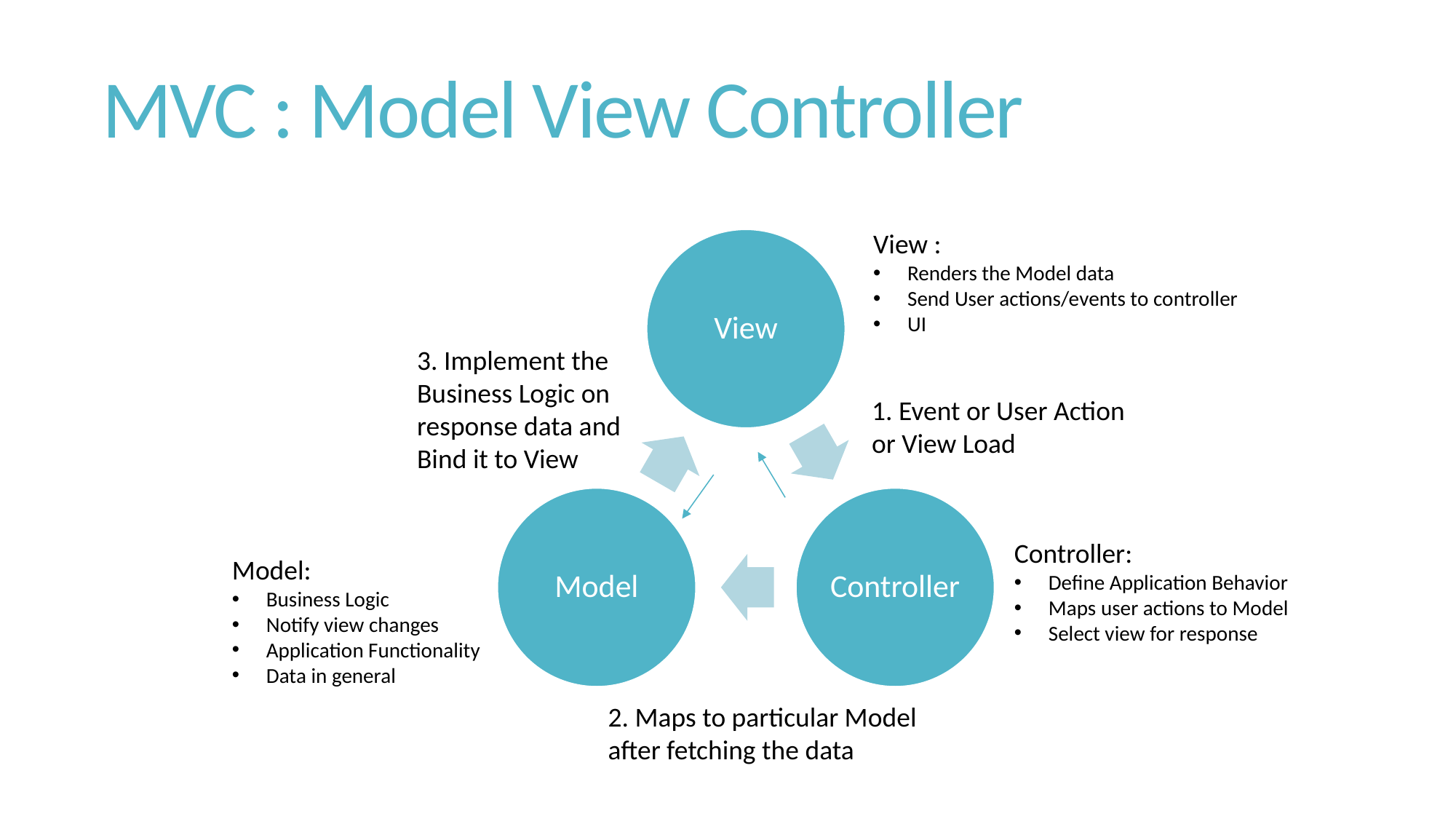

# MVC : Model View Controller
View

Controller

Model

View :
Renders the Model data
Send User actions/events to controller
UI
3. Implement the Business Logic on response data and Bind it to View
1. Event or User Action or View Load
Controller:
Define Application Behavior
Maps user actions to Model
Select view for response
Model:
Business Logic
Notify view changes
Application Functionality
Data in general
2. Maps to particular Model after fetching the data